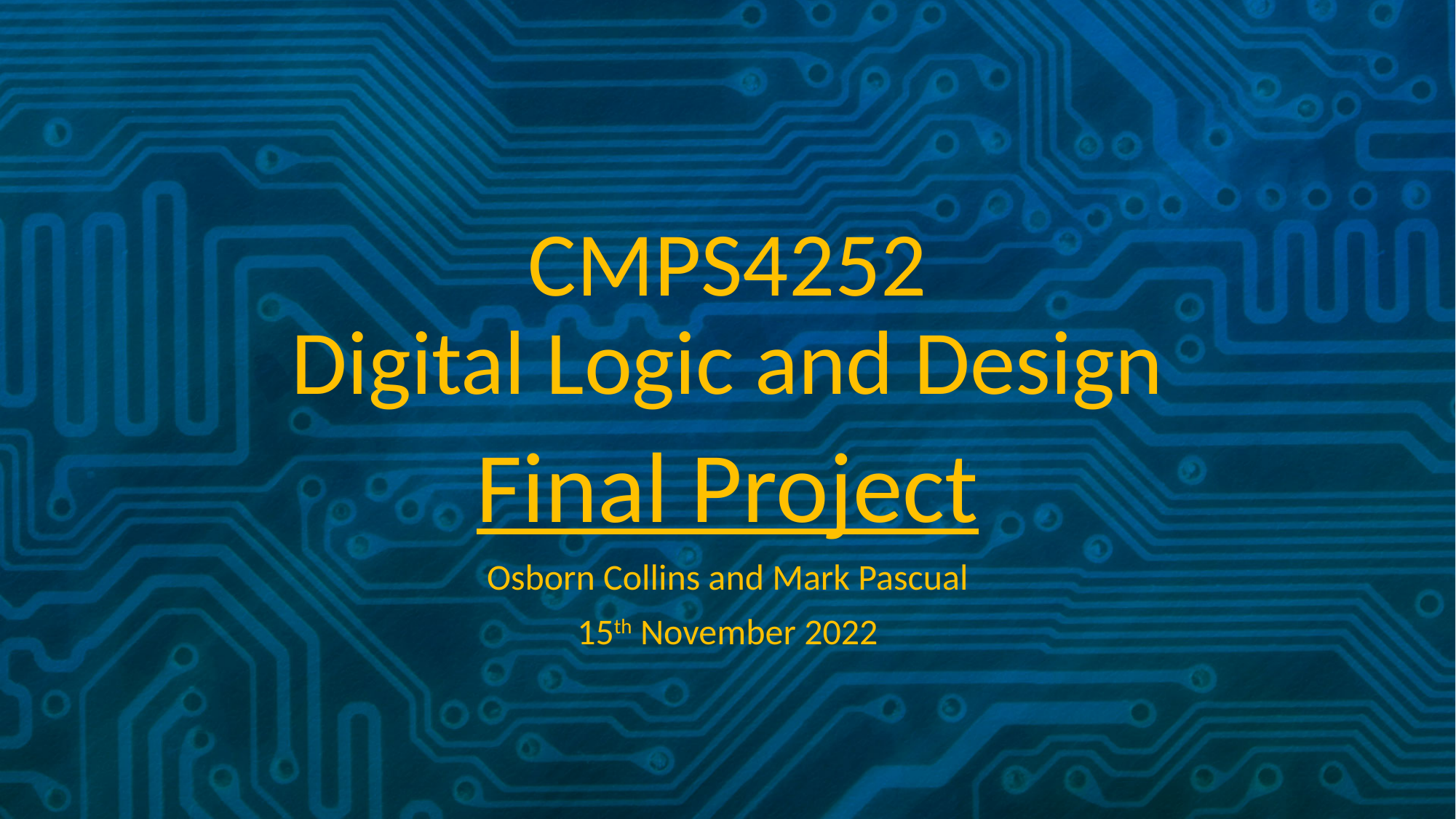

# CMPS4252 Digital Logic and Design
Final Project
Osborn Collins and Mark Pascual
15th November 2022